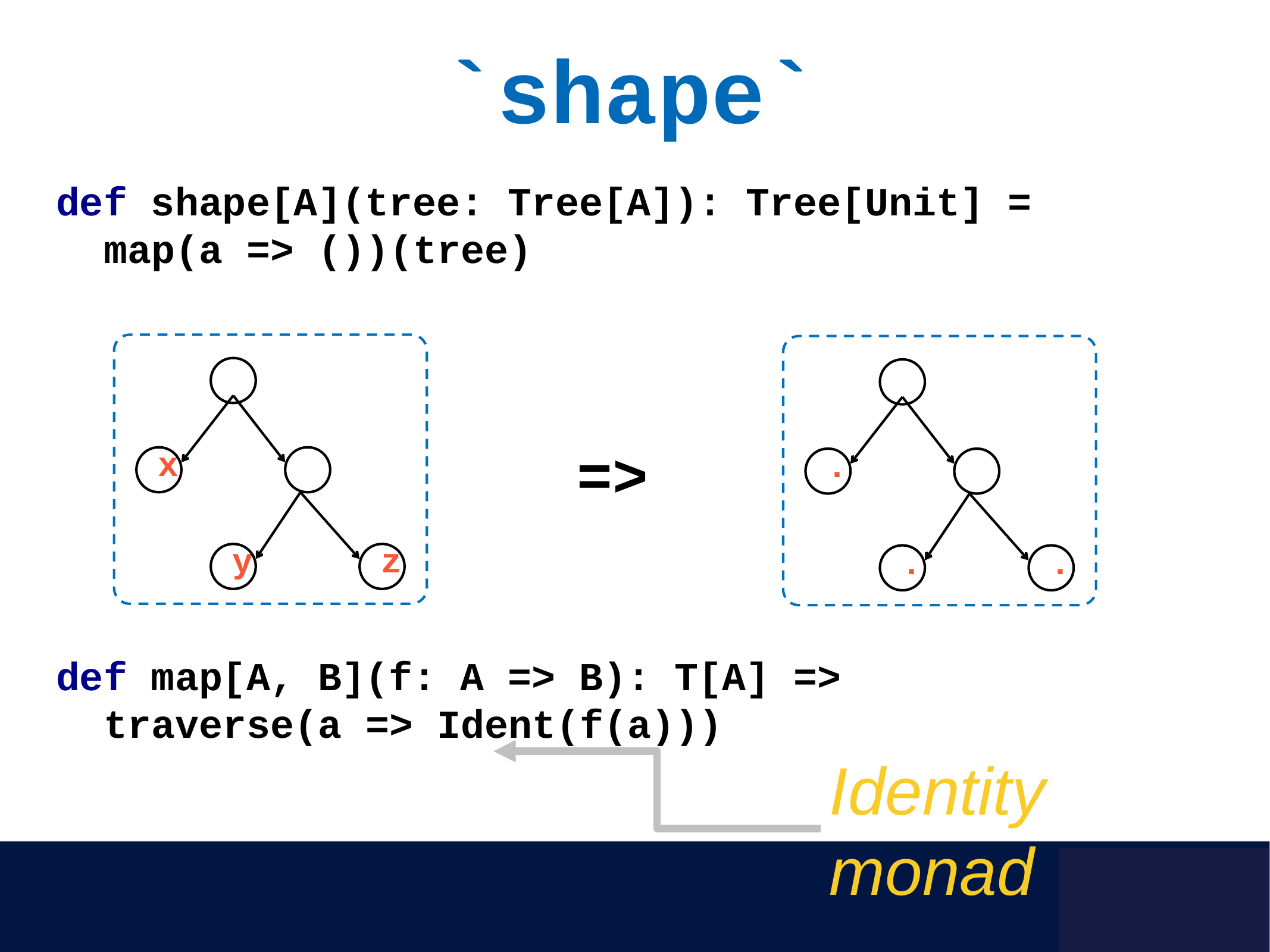

`shape`
def shape[A](tree: Tree[A]): Tree[Unit] =
  map(a => ())(tree)

=>
x

.

y
z
.
.

def map[A, B](f: A => B): T[A] =>
  traverse(a => Ident(f(a)))
Identity monad